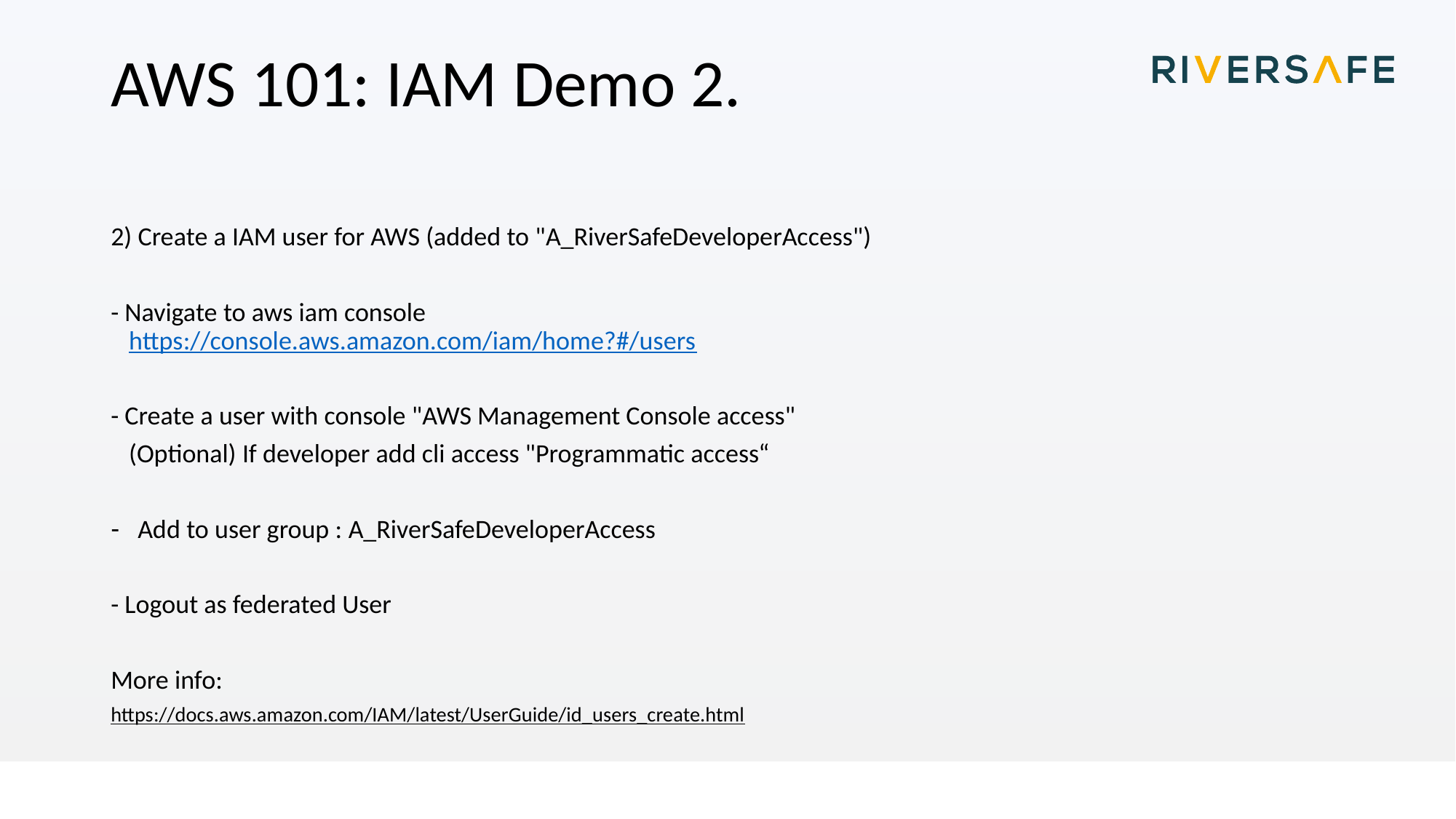

# AWS 101: IAM Demo 2.
2) Create a IAM user for AWS (added to "A_RiverSafeDeveloperAccess")

- Navigate to aws iam console
   https://console.aws.amazon.com/iam/home?#/users

- Create a user with console "AWS Management Console access"
   (Optional) If developer add cli access "Programmatic access“

Add to user group : A_RiverSafeDeveloperAccess

- Logout as federated User

More info:
https://docs.aws.amazon.com/IAM/latest/UserGuide/id_users_create.html